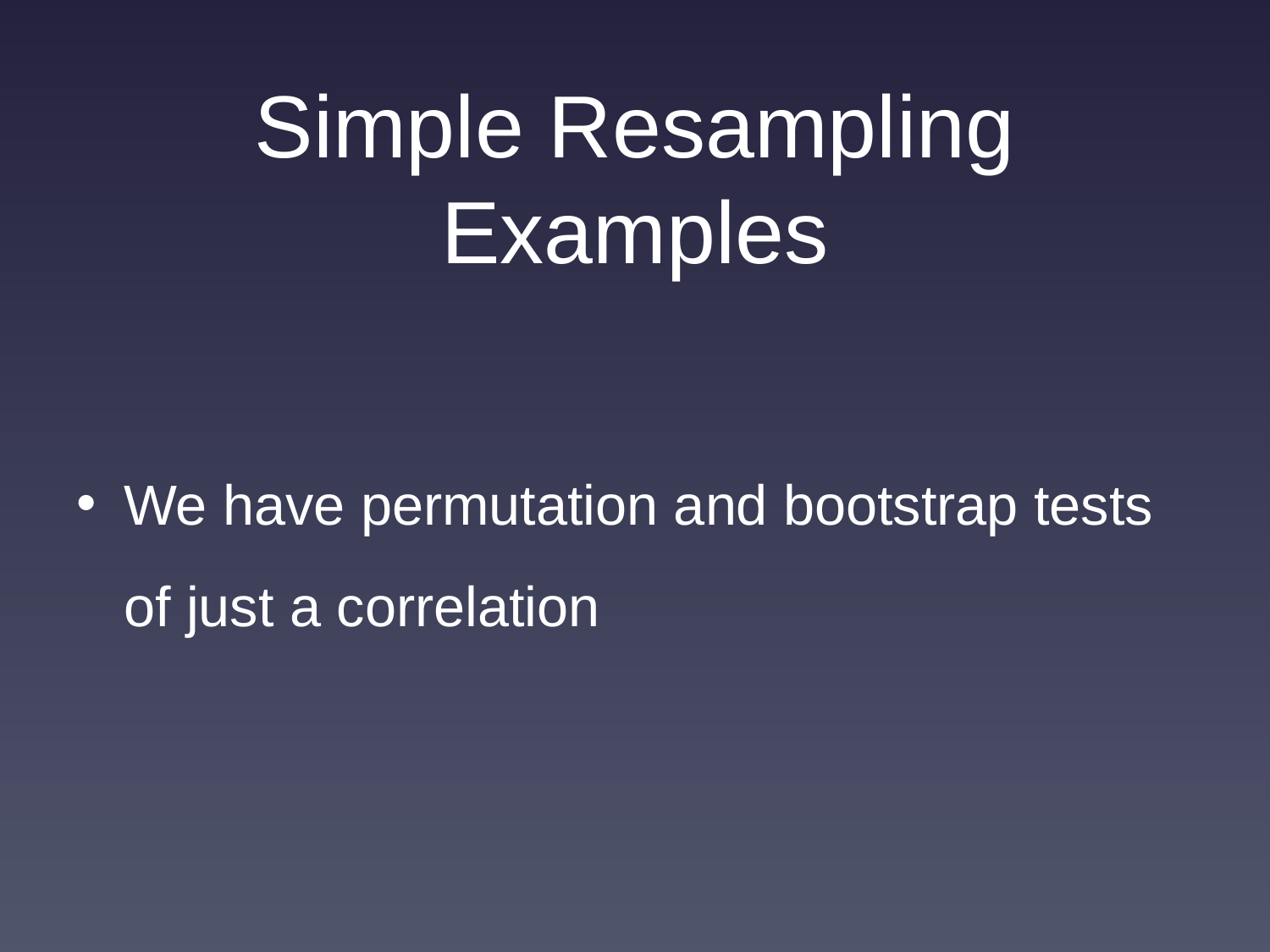

# Simple Resampling Examples
We have permutation and bootstrap tests of just a correlation